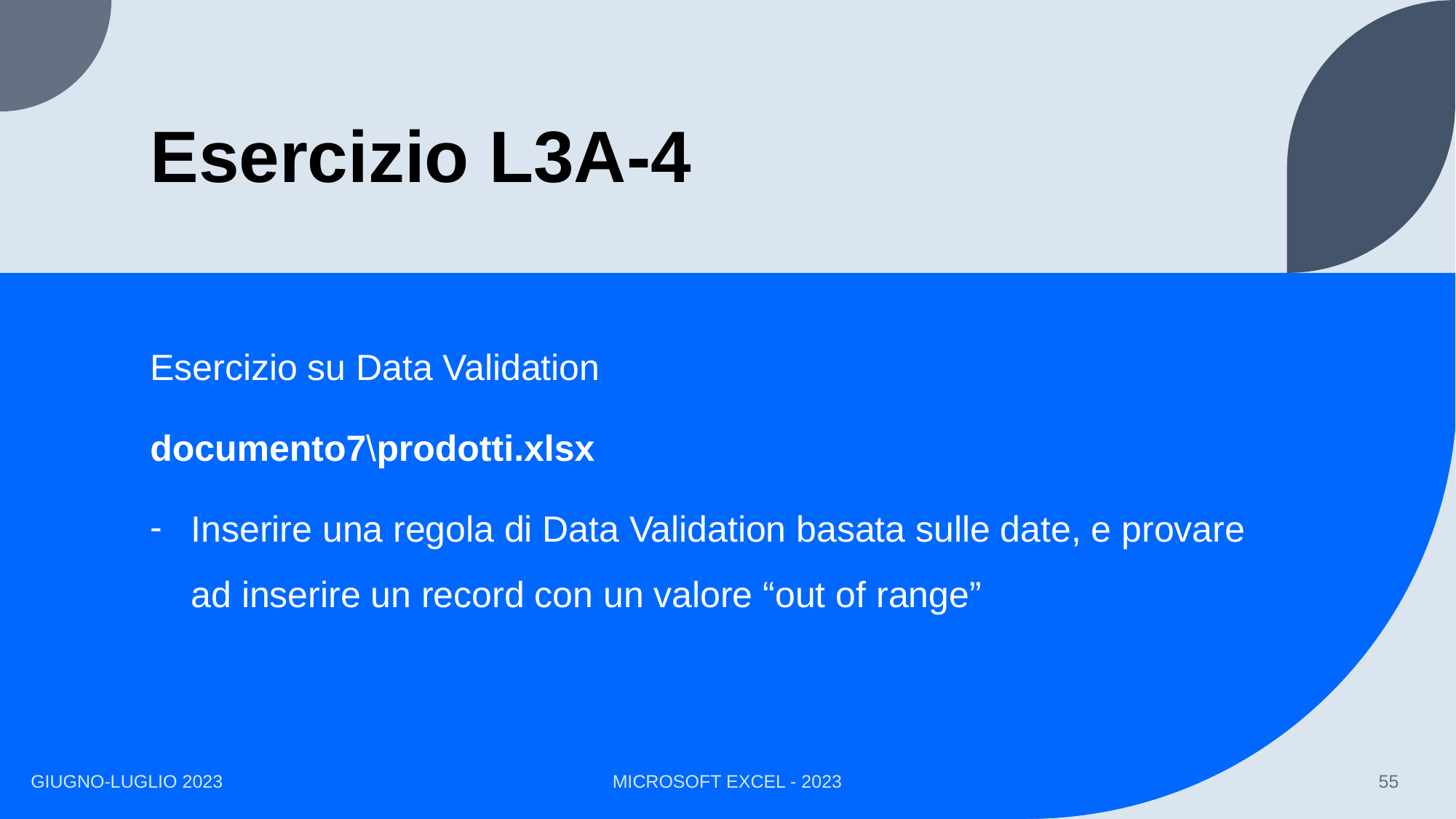

# Esercizio L3A-4
Esercizio su Data Validation
documento7\prodotti.xlsx
Inserire una regola di Data Validation basata sulle date, e provare ad inserire un record con un valore “out of range”
GIUGNO-LUGLIO 2023
MICROSOFT EXCEL - 2023
55